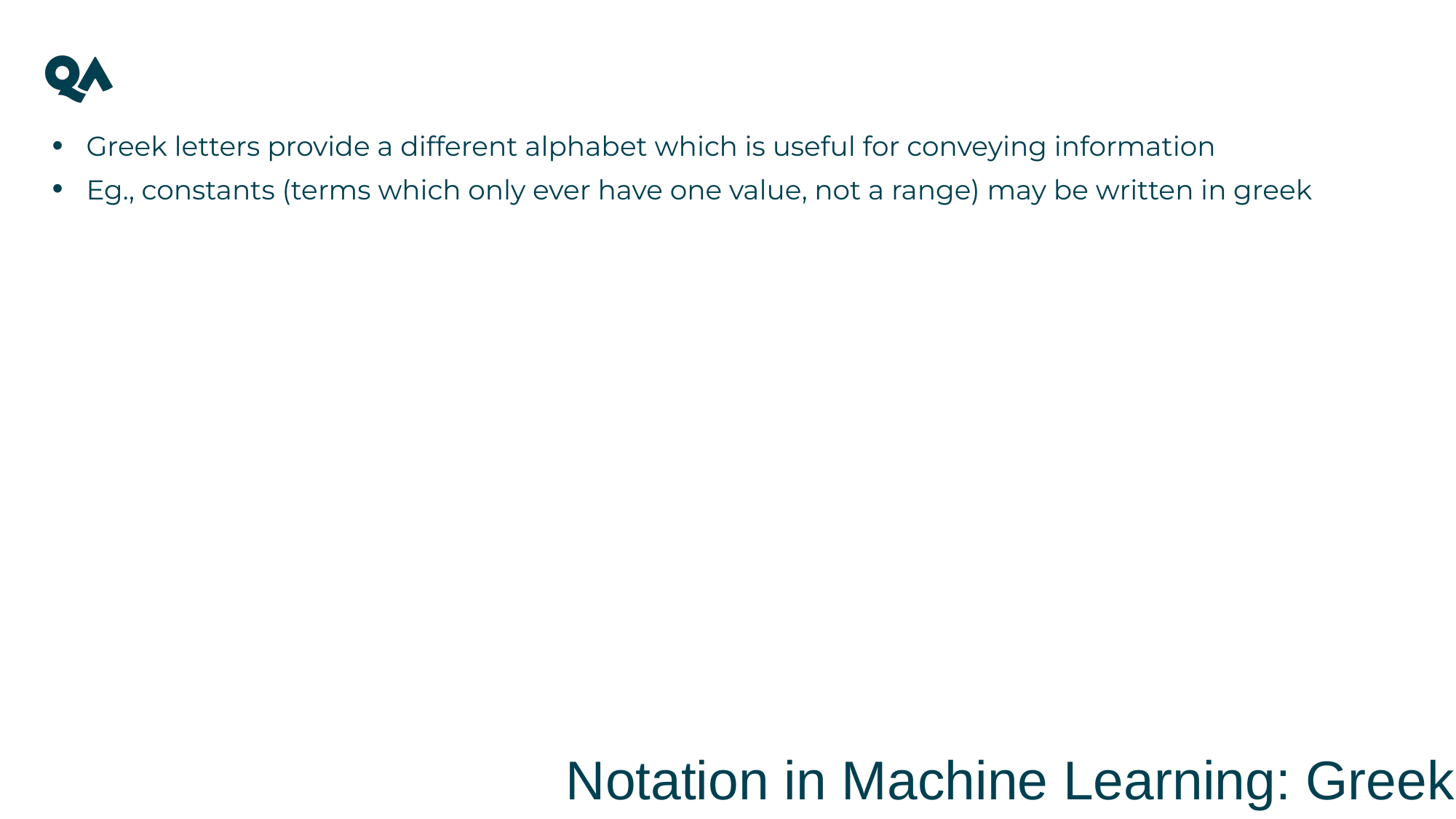

Greek letters provide a different alphabet which is useful for conveying information
Eg., constants (terms which only ever have one value, not a range) may be written in greek
# Notation in Machine Learning: Greek